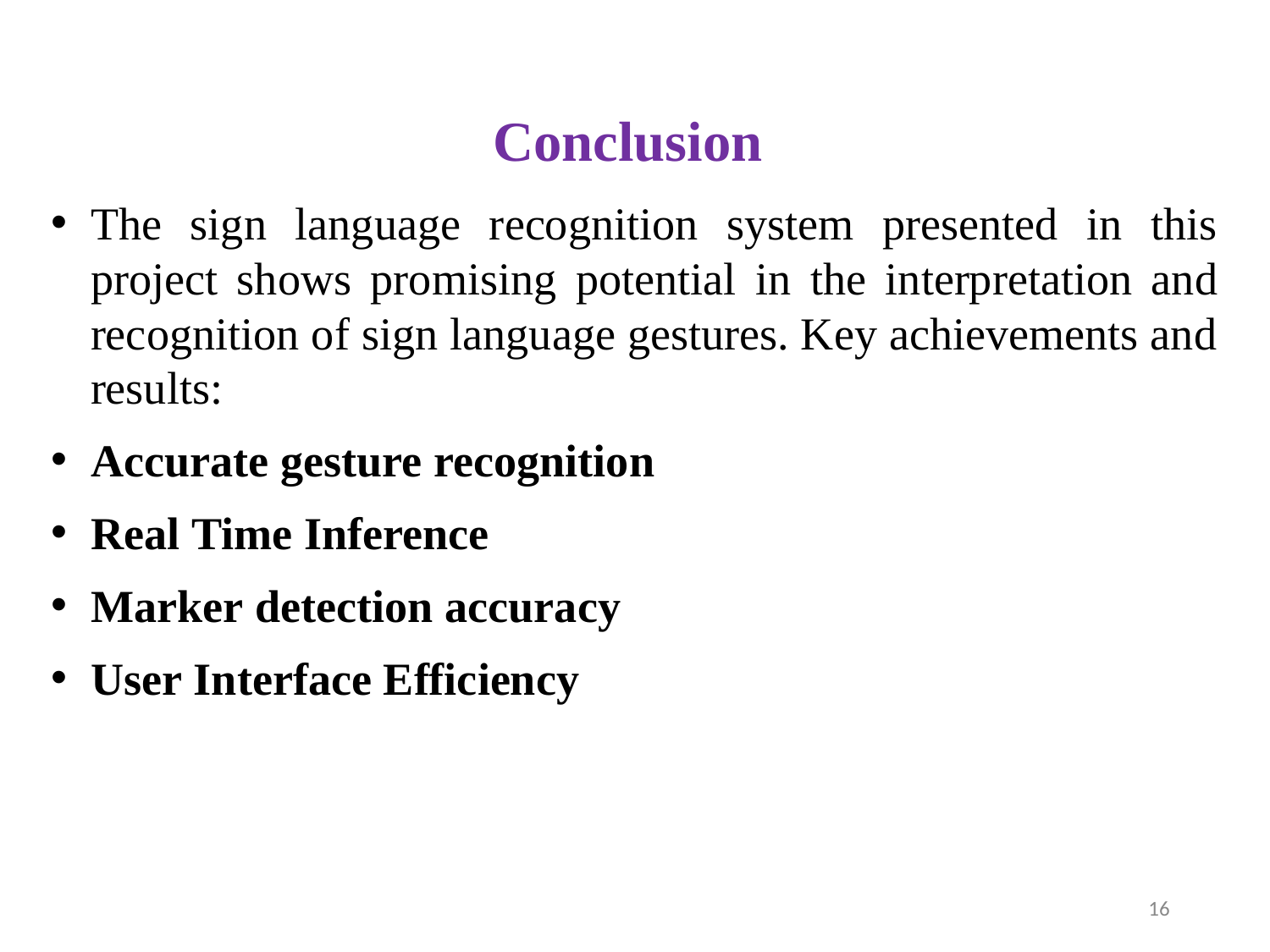

# Conclusion
The sign language recognition system presented in this project shows promising potential in the interpretation and recognition of sign language gestures. Key achievements and results:
Accurate gesture recognition
Real Time Inference
Marker detection accuracy
User Interface Efficiency
16